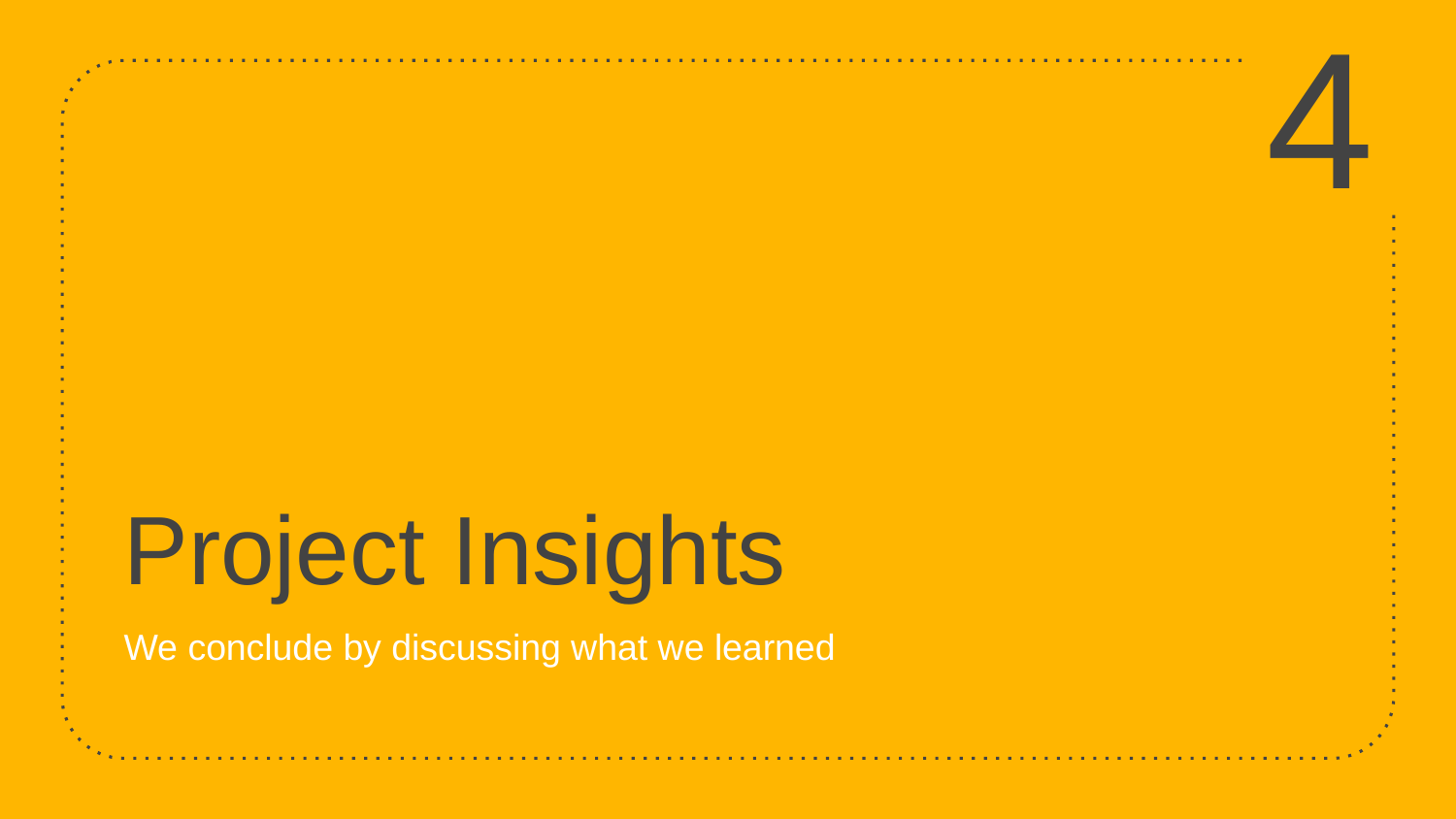

4
# Project Insights
We conclude by discussing what we learned